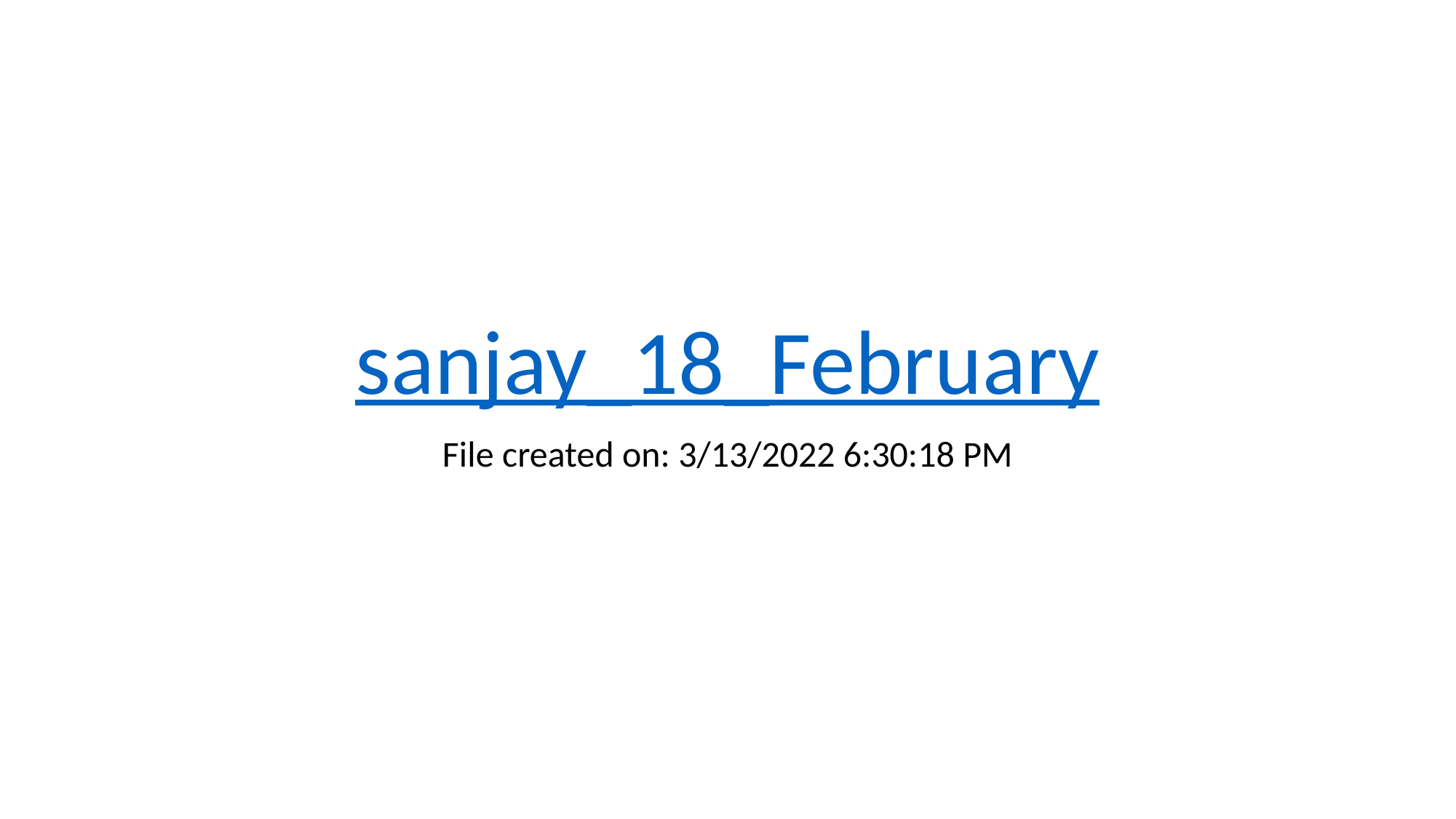

# sanjay_18_February
File created on: 3/13/2022 6:30:18 PM